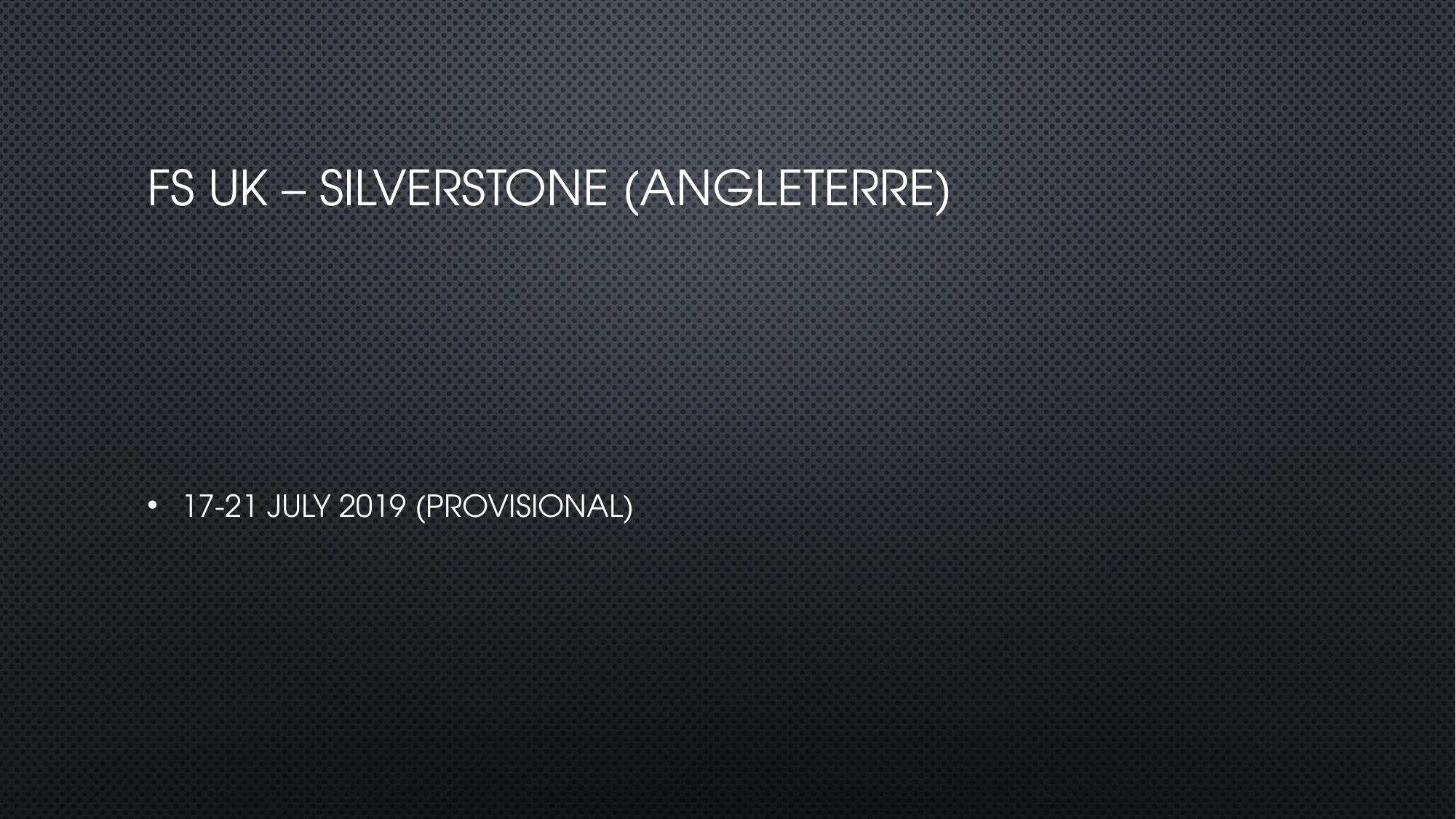

# FS UK – SILVERSTONE (ANGLETERRE)
17-21 July 2019 (provisional)